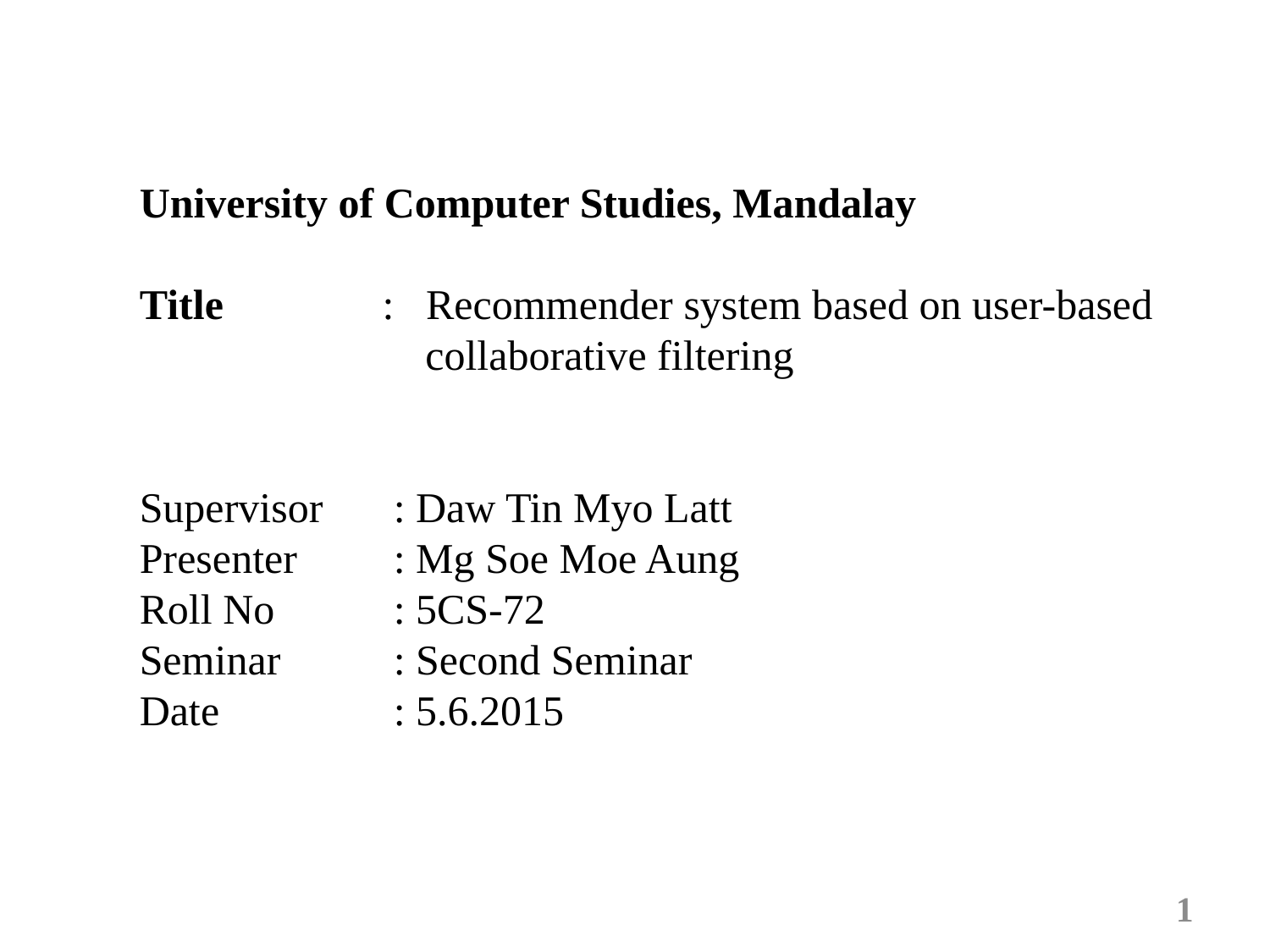

University of Computer Studies, Mandalay
Title               :   Recommender system based on user-based 		   collaborative filtering

Supervisor 	: Daw Tin Myo Latt
Presenter	: Mg Soe Moe Aung
Roll No	: 5CS-72
Seminar	: Second Seminar
Date		: 5.6.2015
1